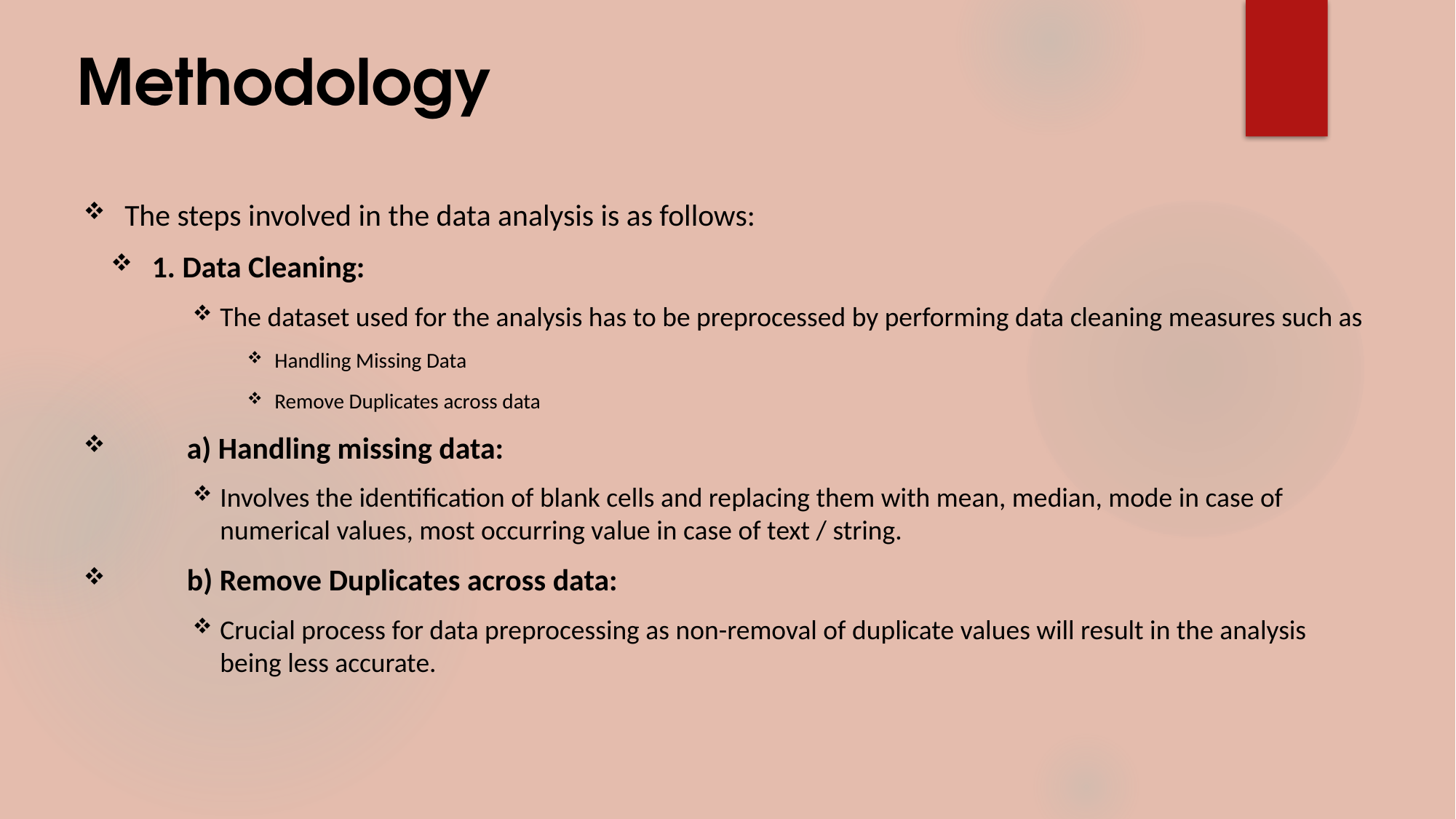

# Methodology
The steps involved in the data analysis is as follows:
1. Data Cleaning:
The dataset used for the analysis has to be preprocessed by performing data cleaning measures such as
Handling Missing Data
Remove Duplicates across data
         a) Handling missing data:
Involves the identification of blank cells and replacing them with mean, median, mode in case of numerical values, most occurring value in case of text / string.
         b) Remove Duplicates across data:
Crucial process for data preprocessing as non-removal of duplicate values will result in the analysis being less accurate.